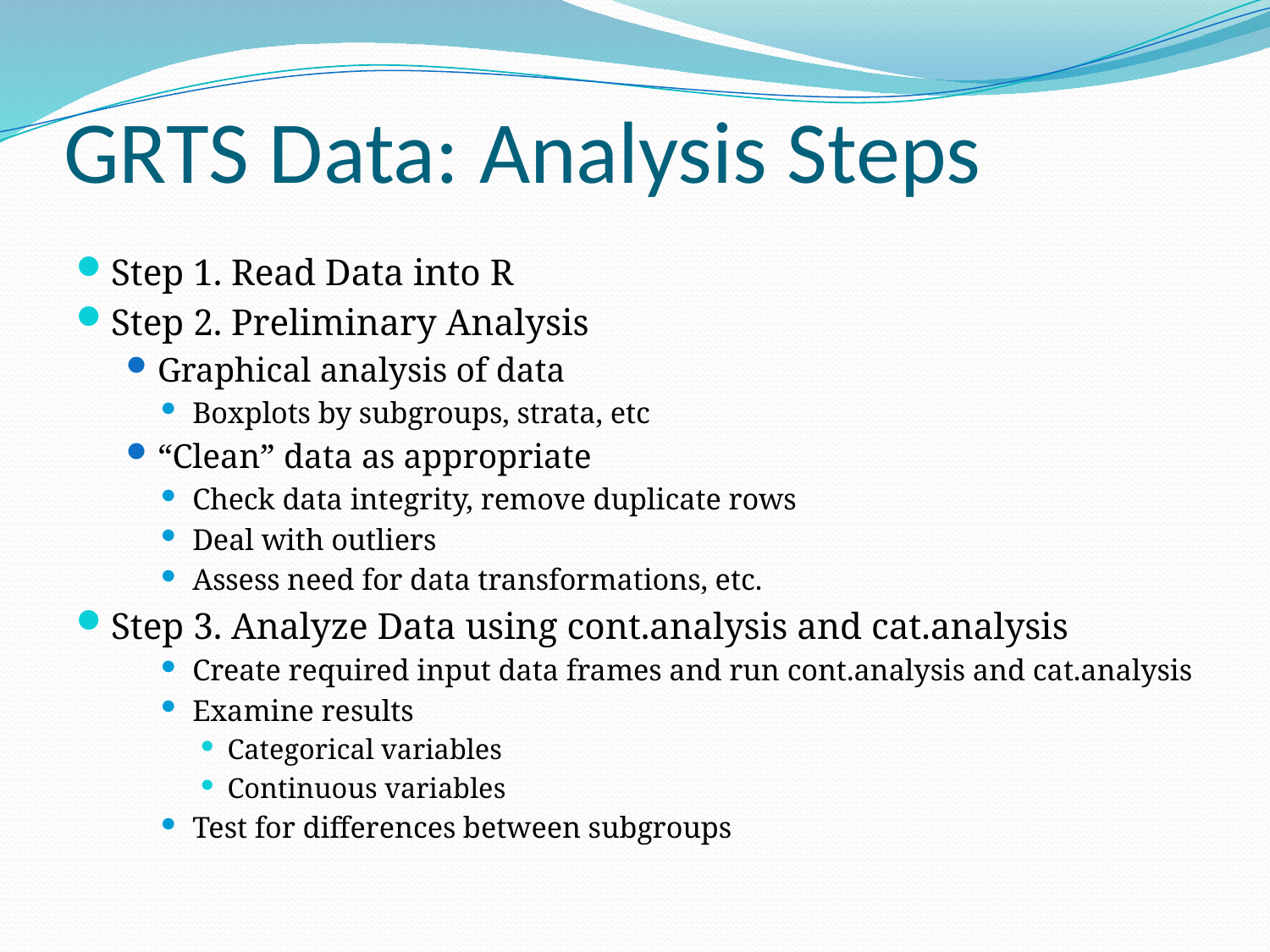

# GRTS Data: Analysis Steps
Step 1. Read Data into R
Step 2. Preliminary Analysis
Graphical analysis of data
Boxplots by subgroups, strata, etc
“Clean” data as appropriate
Check data integrity, remove duplicate rows
Deal with outliers
Assess need for data transformations, etc.
Step 3. Analyze Data using cont.analysis and cat.analysis
Create required input data frames and run cont.analysis and cat.analysis
Examine results
Categorical variables
Continuous variables
Test for differences between subgroups